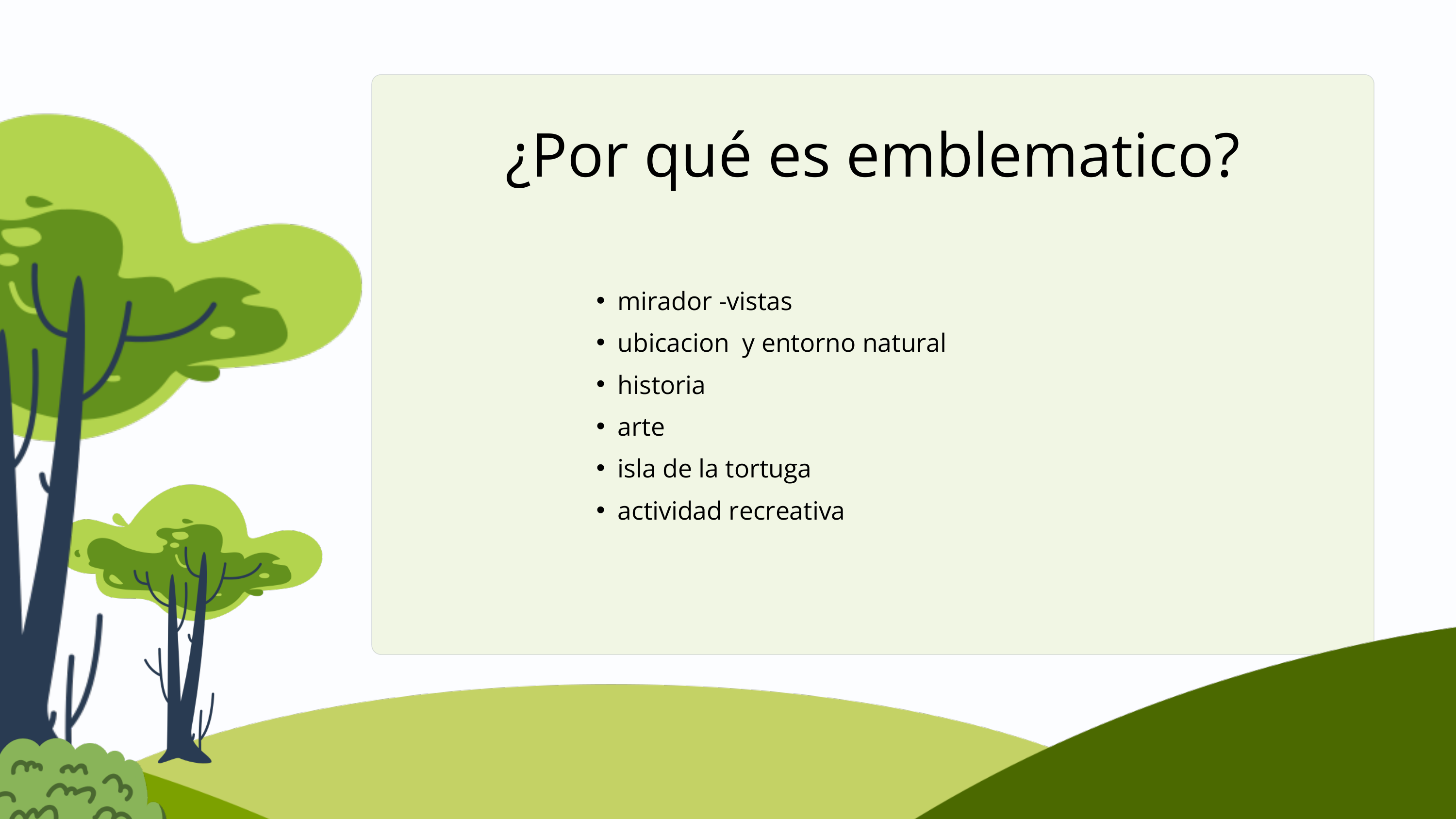

¿Por qué es emblematico?

mirador -vistas
ubicacion  y entorno natural
historia
arte
isla de la tortuga
actividad recreativa